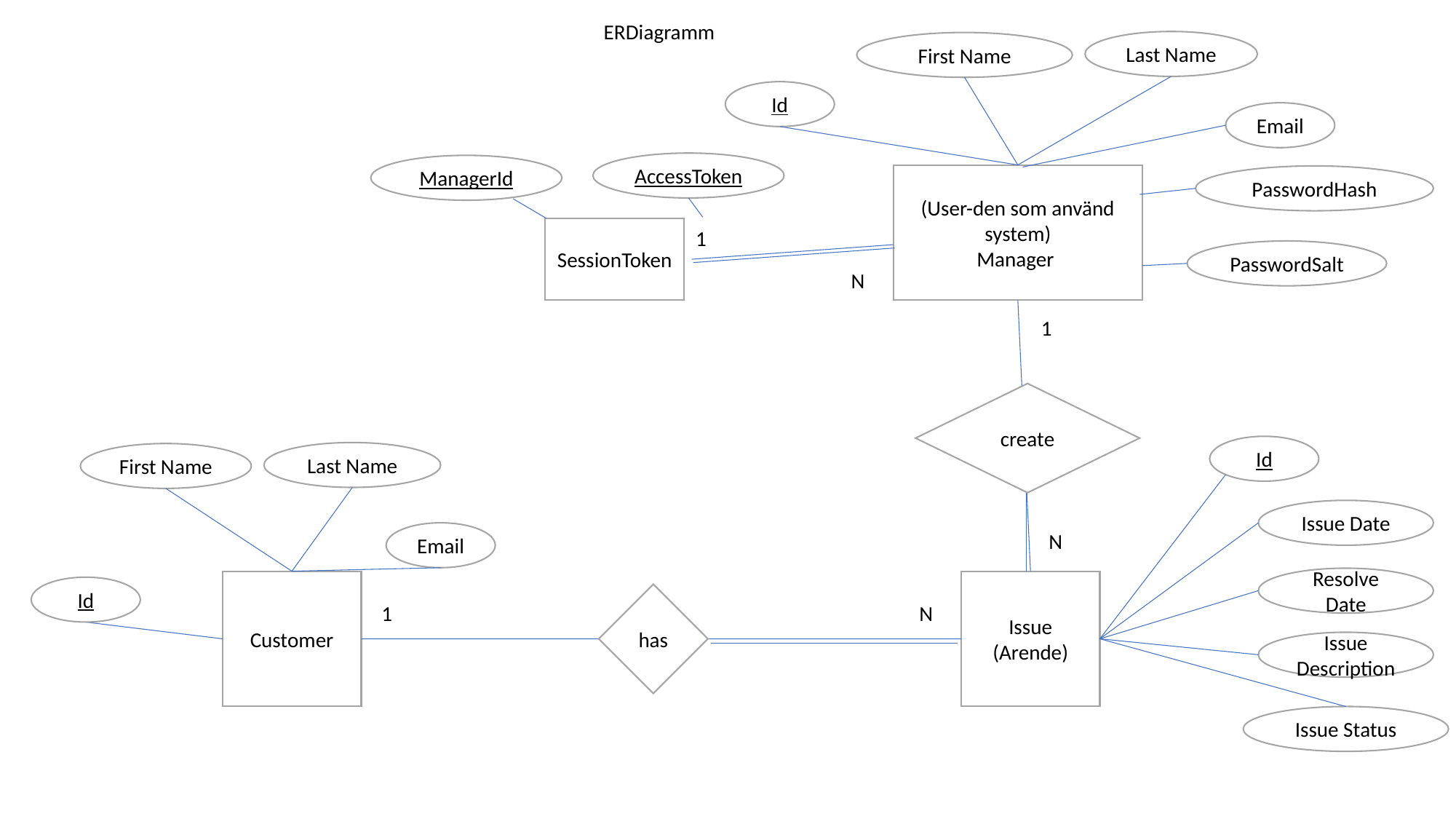

ERDiagramm
Last Name
First Name
Id
Email
AccessToken
ManagerId
(User-den som använd system)
Manager
PasswordHash
SessionToken
1
PasswordSalt
N
1
create
Id
Last Name
First Name
Issue Date
N
Email
Resolve Date
Customer
Issue
(Arende)
Id
has
1
N
Issue Description
Issue Status